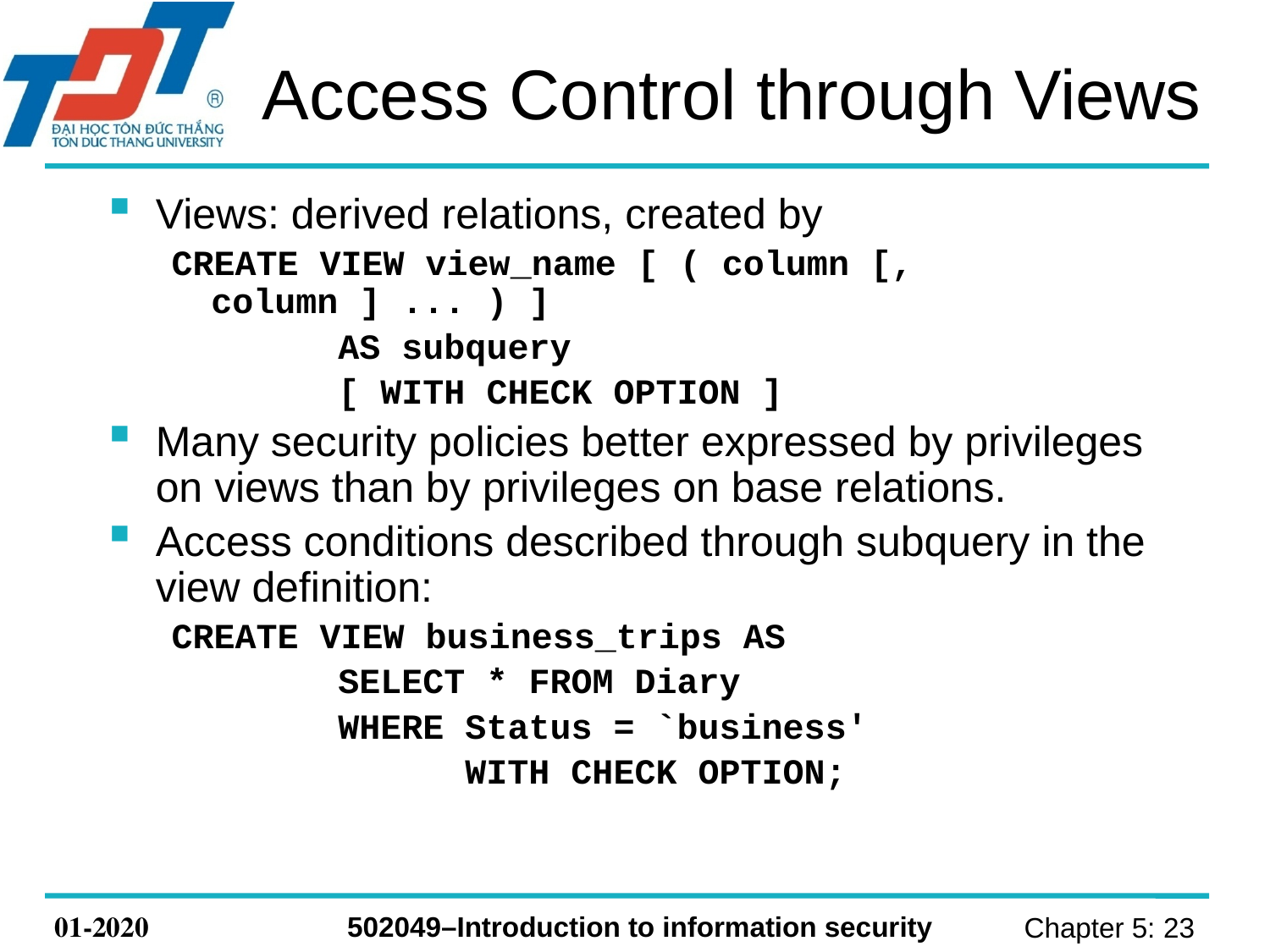

# Access Control through Views
Views: derived relations, created by
CREATE VIEW view_name [ ( column [, column ] ... ) ]
  	AS subquery
 		[ WITH CHECK OPTION ]
Many security policies better expressed by privileges on views than by privileges on base relations.
Access conditions described through subquery in the view definition:
CREATE VIEW business_trips AS
       	SELECT * FROM Diary
       	WHERE Status = `business'
  		WITH CHECK OPTION;